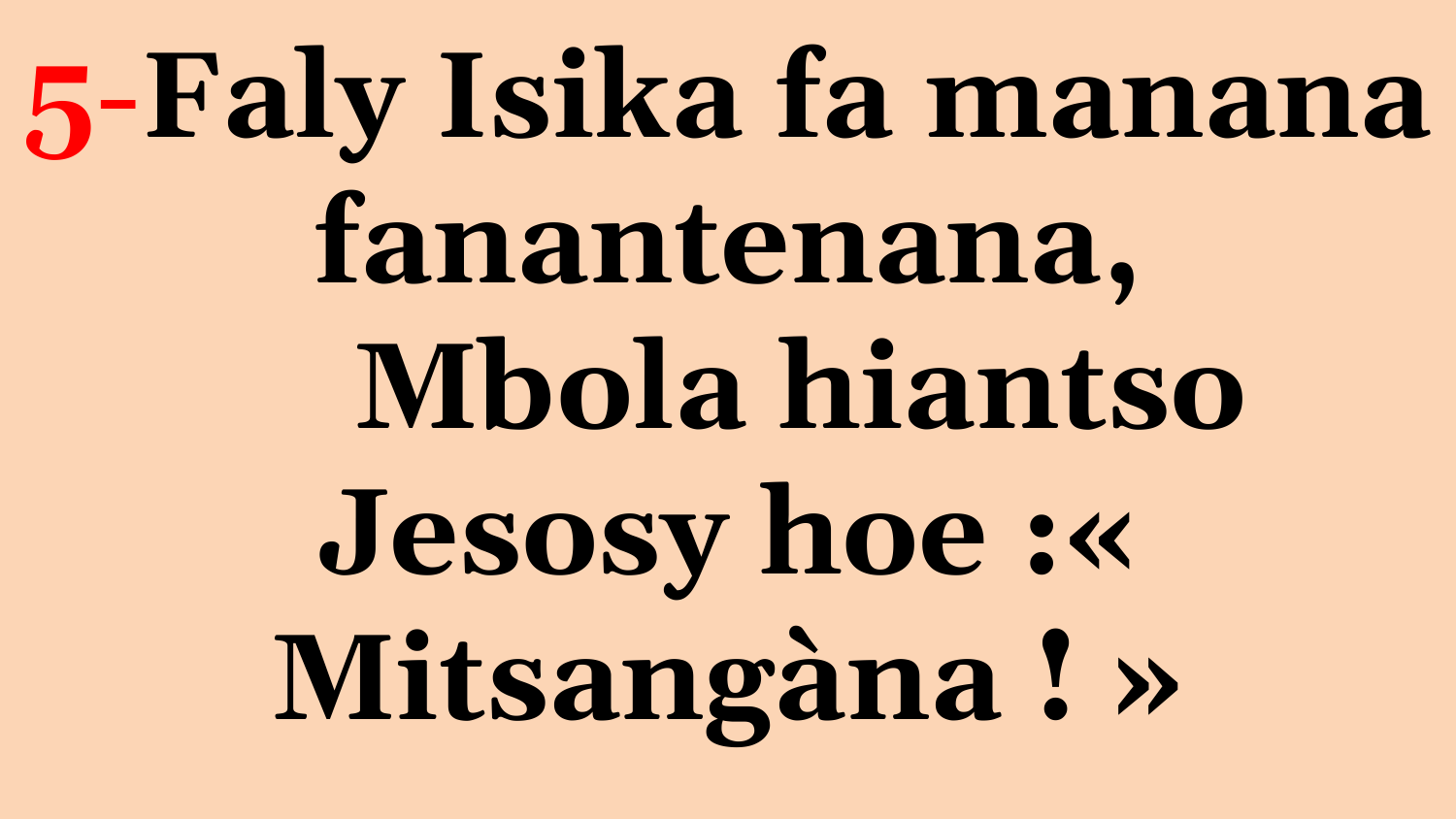

# 5-Faly Isika fa manana fanantenana, Mbola hiantso Jesosy hoe :« Mitsangàna ! »